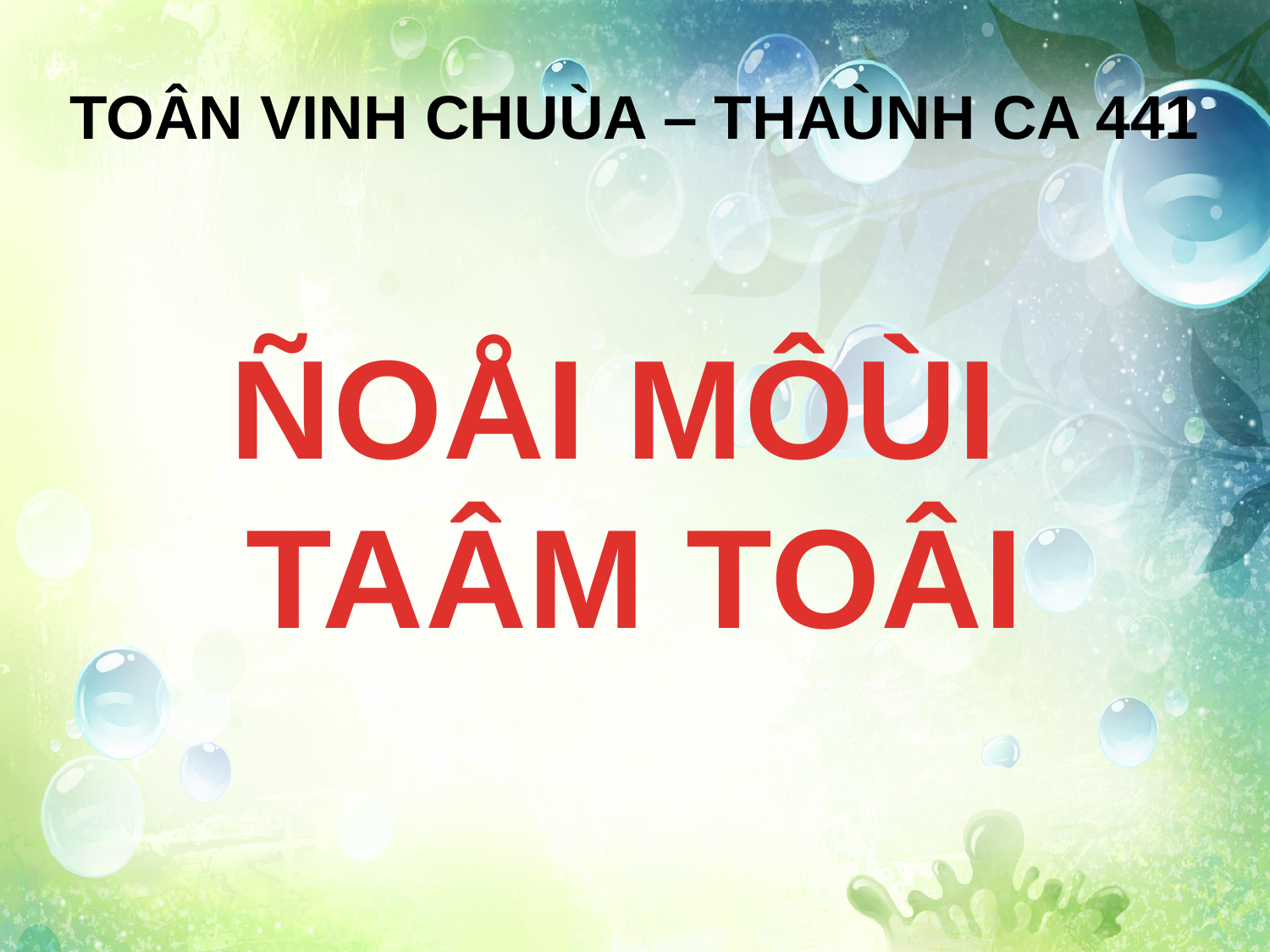

TOÂN VINH CHUÙA – THAÙNH CA 441
ÑOÅI MÔÙI
TAÂM TOÂI